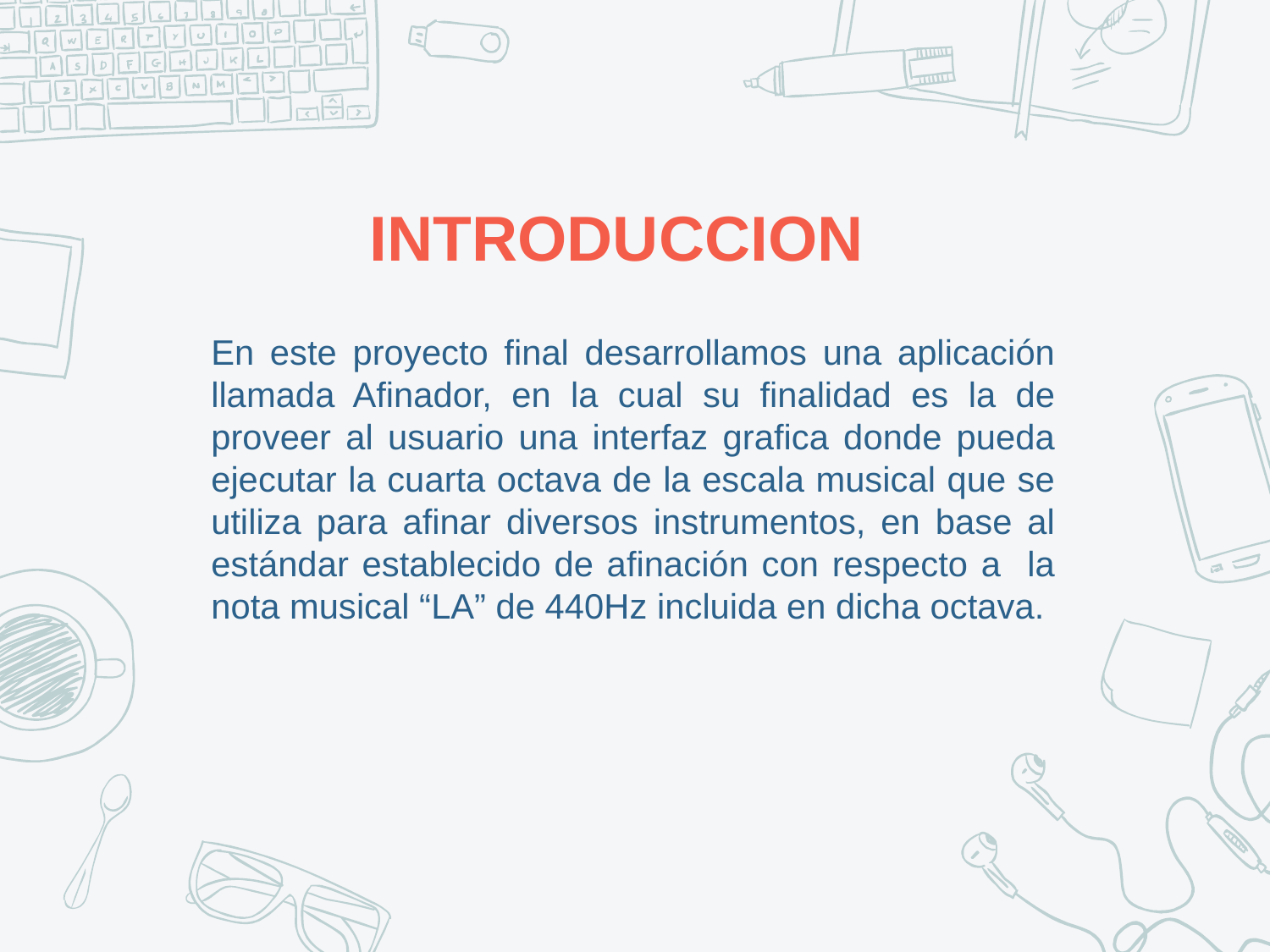

# INTRODUCCION
En este proyecto final desarrollamos una aplicación llamada Afinador, en la cual su finalidad es la de proveer al usuario una interfaz grafica donde pueda ejecutar la cuarta octava de la escala musical que se utiliza para afinar diversos instrumentos, en base al estándar establecido de afinación con respecto a  la nota musical “LA” de 440Hz incluida en dicha octava.